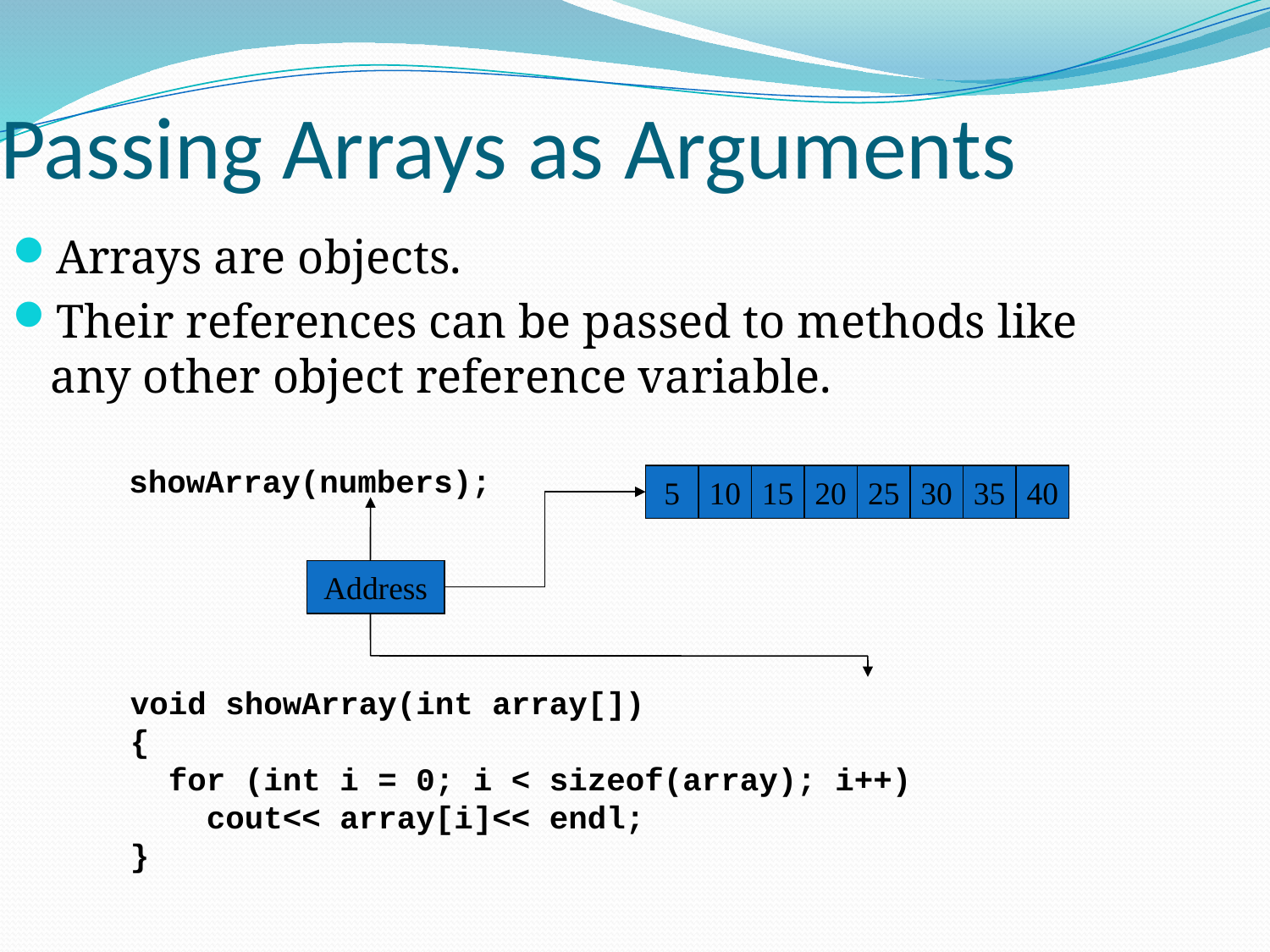

Passing Arrays as Arguments
Arrays are objects.
Their references can be passed to methods like any other object reference variable.
showArray(numbers);
5
10
15
20
25
30
35
40

Address

void showArray(int array[])
{
  for (int i = 0; i < sizeof(array); i++)
    cout<< array[i]<< endl;
}